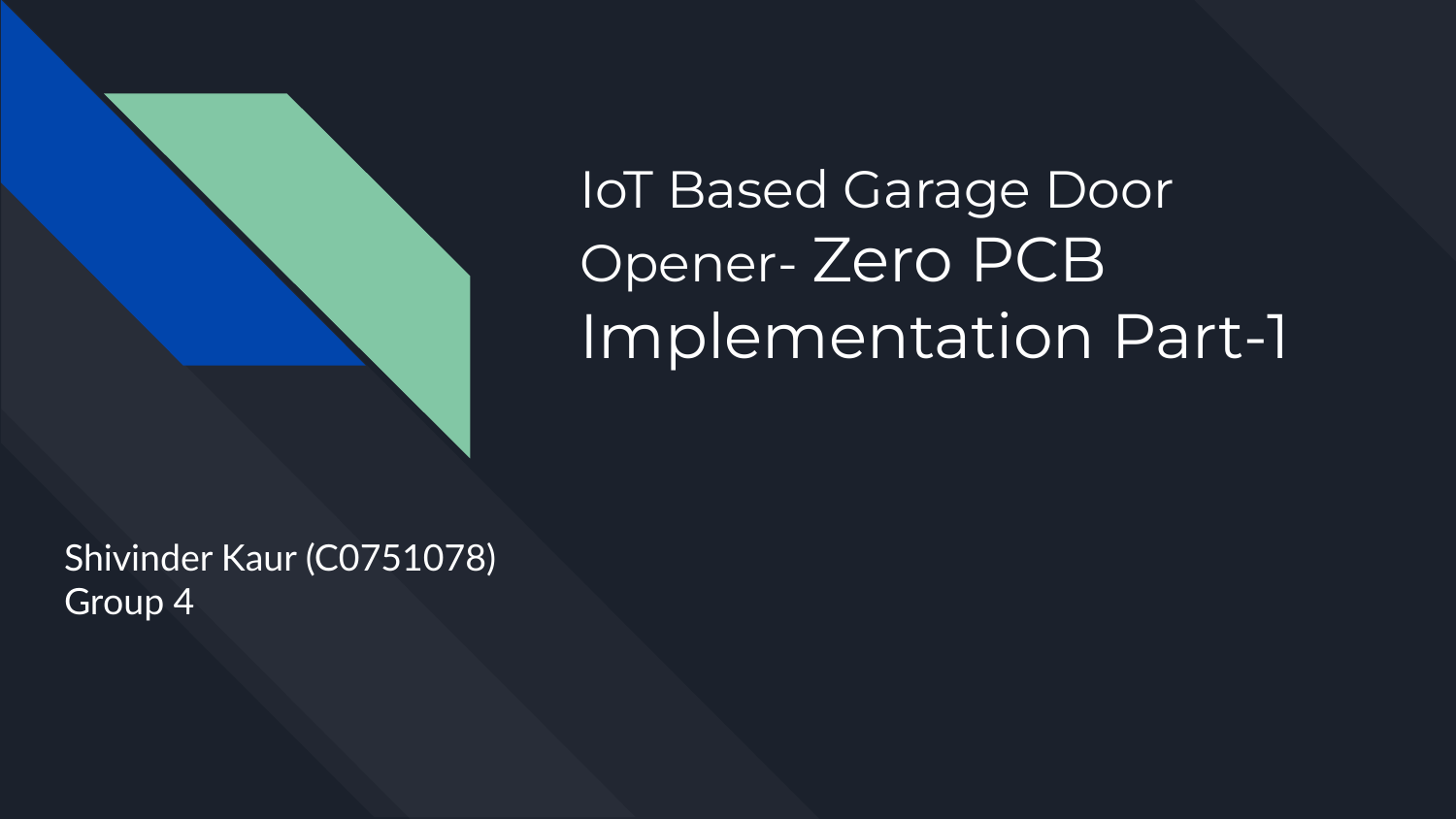

# IoT Based Garage Door Opener- Zero PCB Implementation Part-1
Shivinder Kaur (C0751078)
Group 4